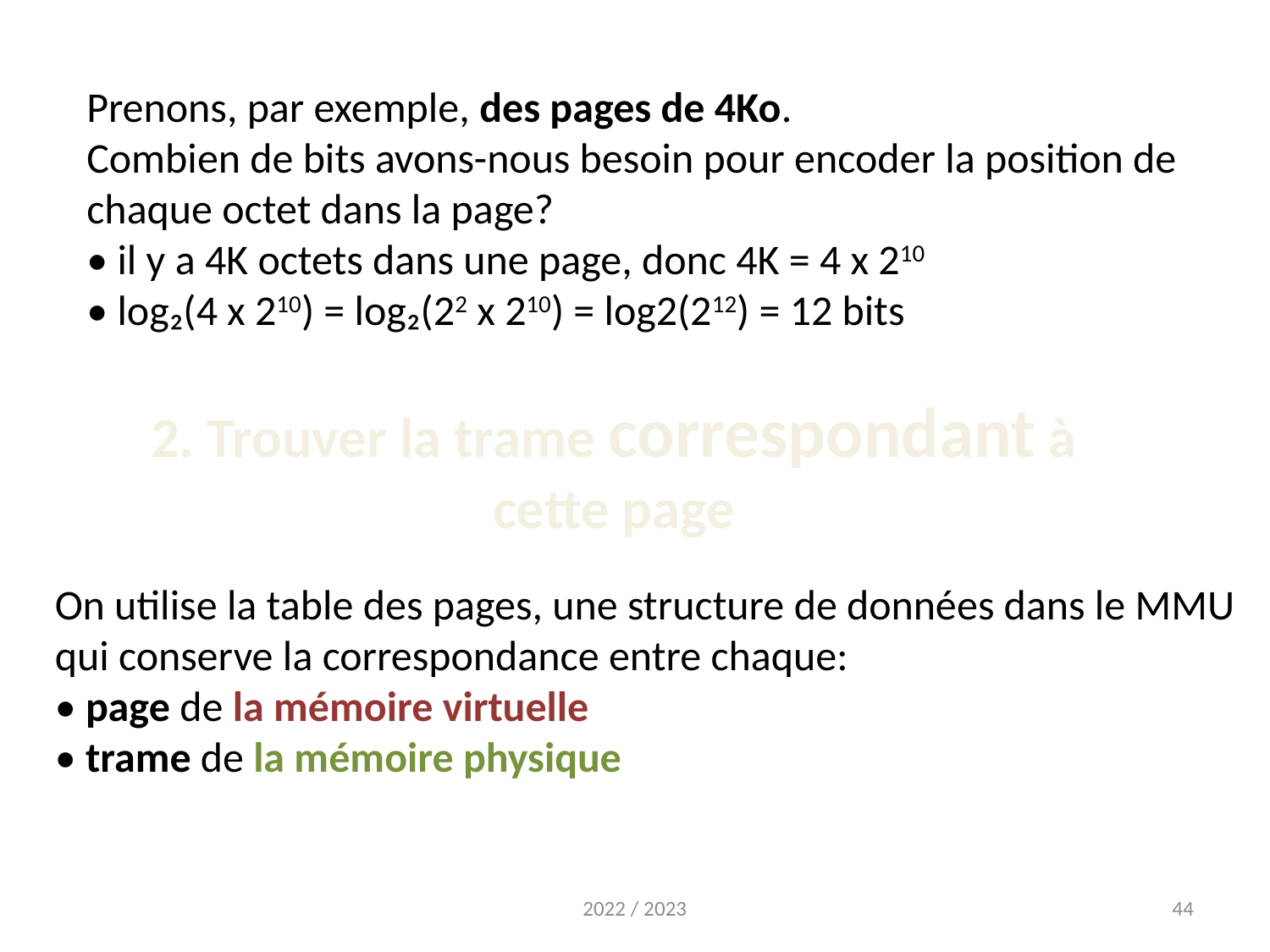

Prenons, par exemple, des pages de 4Ko.
Combien de bits avons-nous besoin pour encoder la position de chaque octet dans la page?
• il y a 4K octets dans une page, donc 4K = 4 x 210
• log₂(4 x 210) = log₂(22 x 210) = log2(212) = 12 bits
2. Trouver la trame correspondant à cette page
On utilise la table des pages, une structure de données dans le MMU qui conserve la correspondance entre chaque:
• page de la mémoire virtuelle
• trame de la mémoire physique
2022 / 2023
44